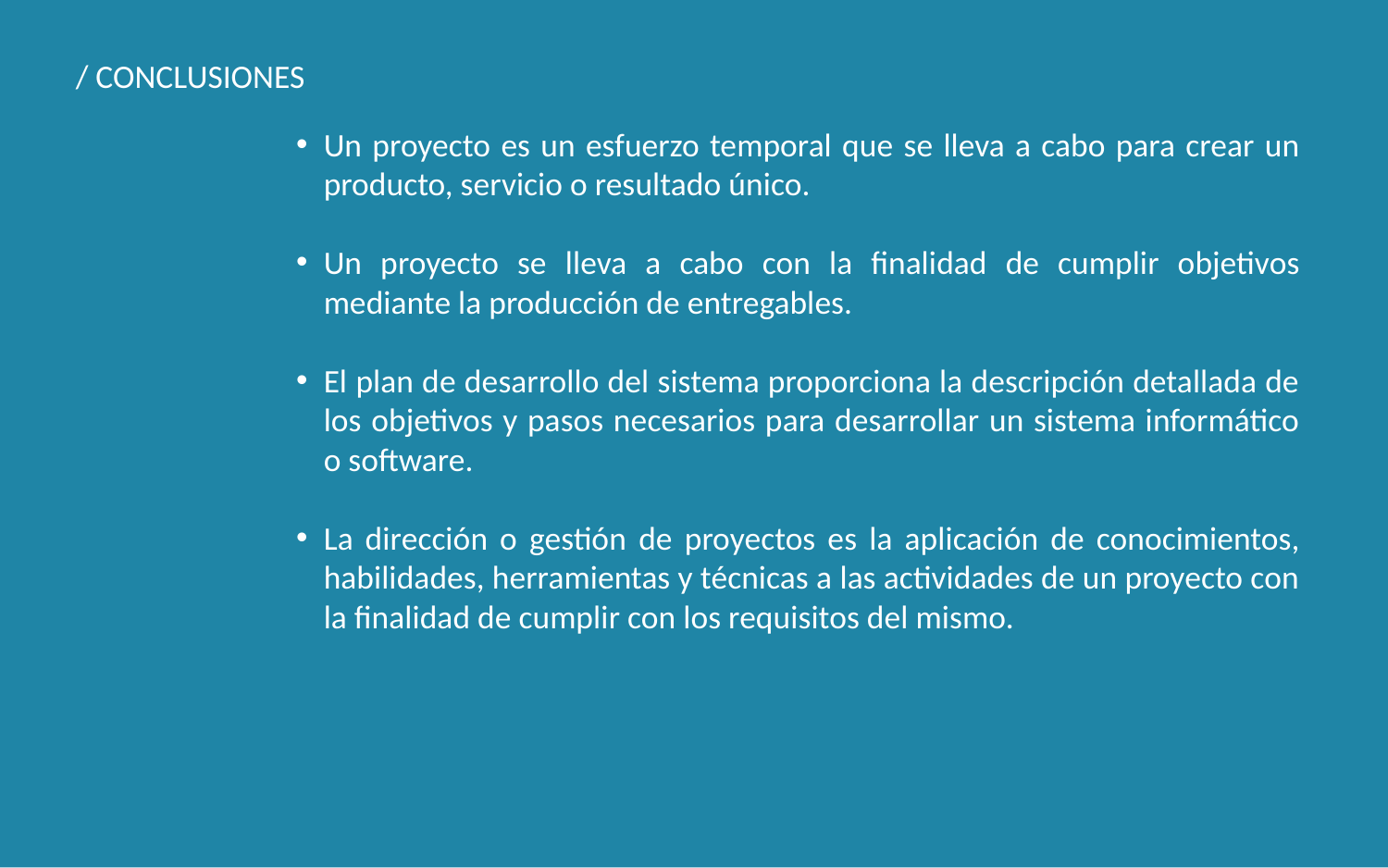

/ CONCLUSIONES
Un proyecto es un esfuerzo temporal que se lleva a cabo para crear un producto, servicio o resultado único.

Un proyecto se lleva a cabo con la finalidad de cumplir objetivos mediante la producción de entregables.

El plan de desarrollo del sistema proporciona la descripción detallada de los objetivos y pasos necesarios para desarrollar un sistema informático o software.

La dirección o gestión de proyectos es la aplicación de conocimientos, habilidades, herramientas y técnicas a las actividades de un proyecto con la finalidad de cumplir con los requisitos del mismo.